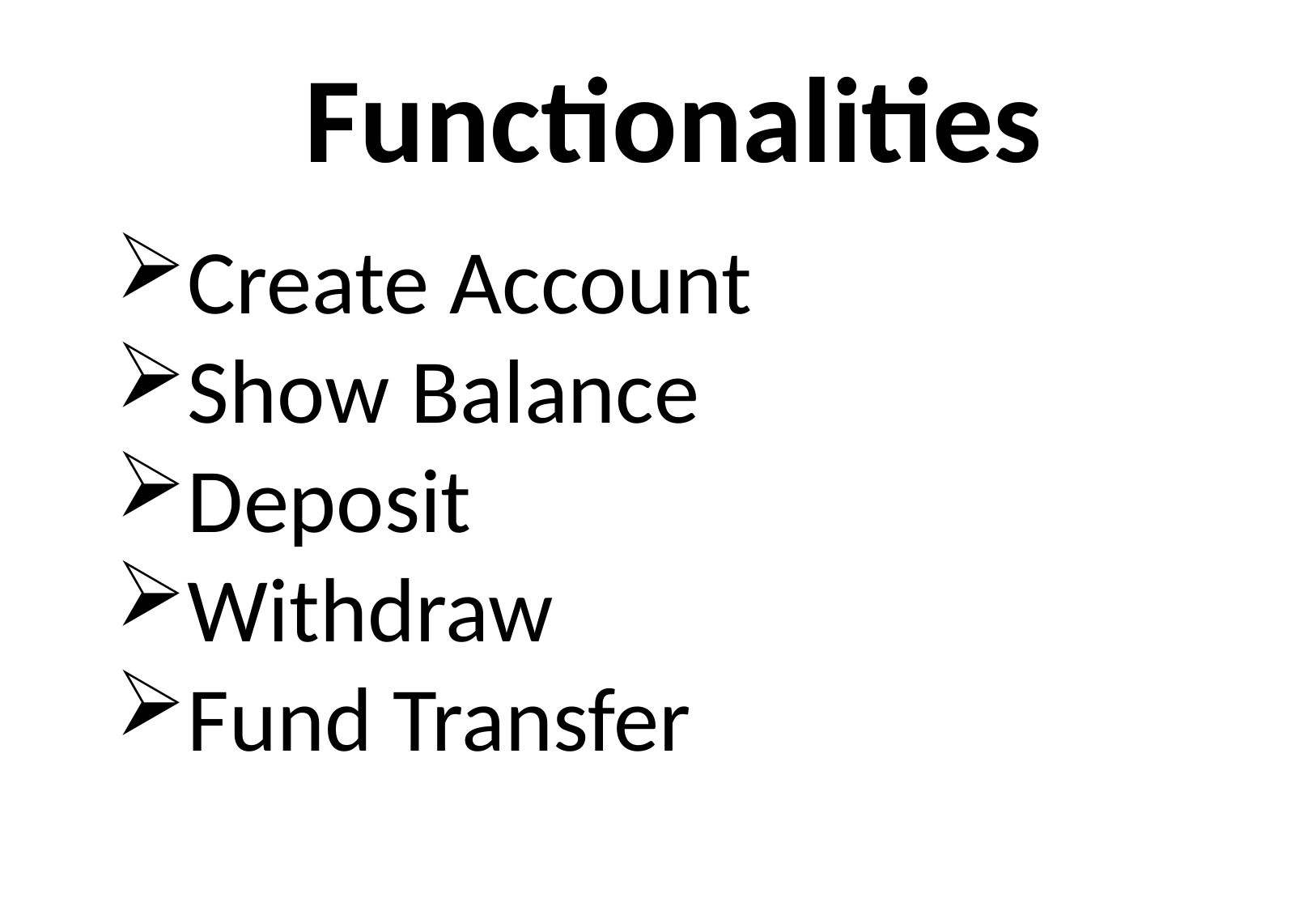

Functionalities
Create Account
Show Balance
Deposit
Withdraw
Fund Transfer